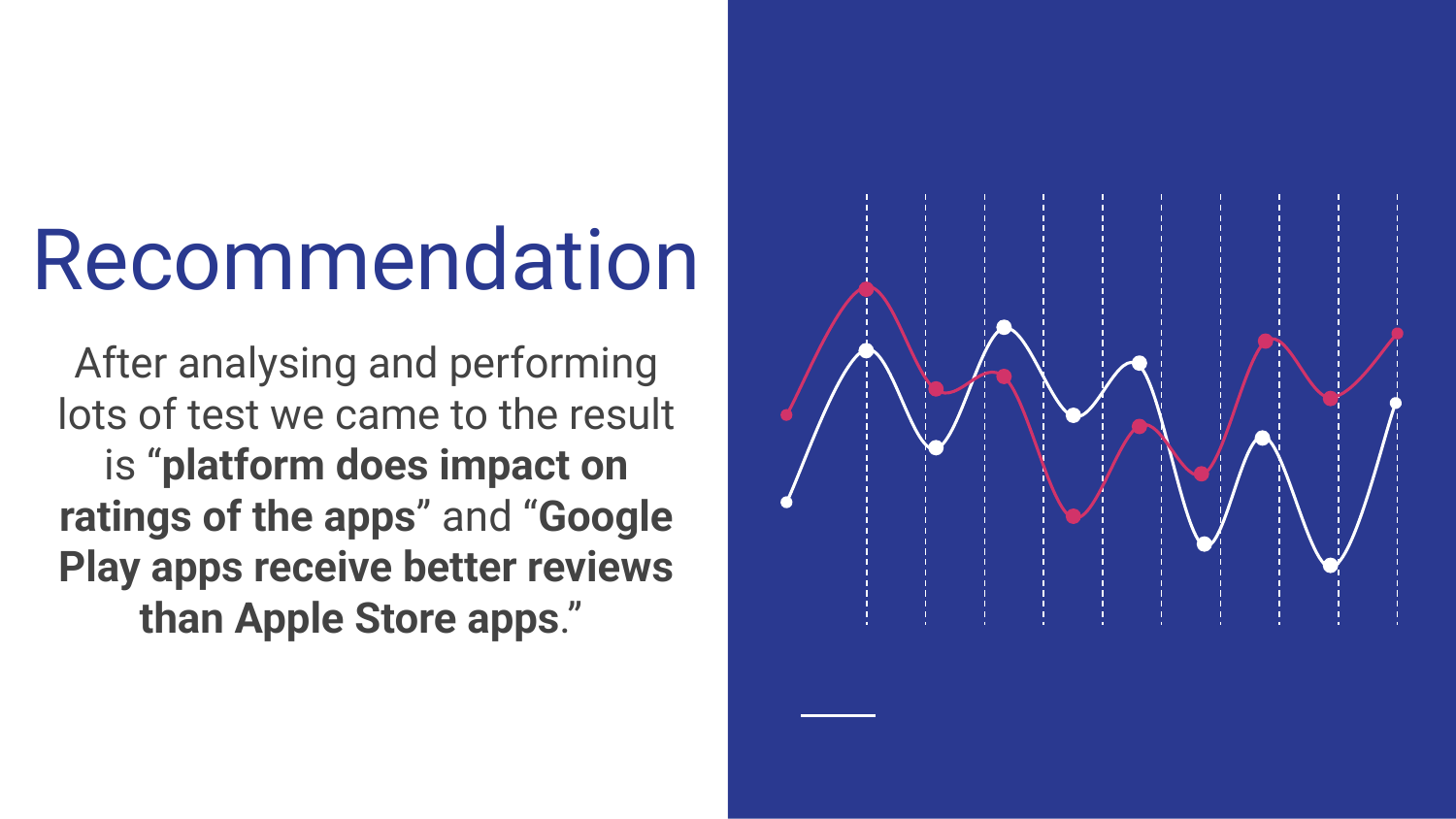

# Recommendation

After analysing and performing lots of test we came to the result is “platform does impact on ratings of the apps” and “Google Play apps receive better reviews than Apple Store apps.”